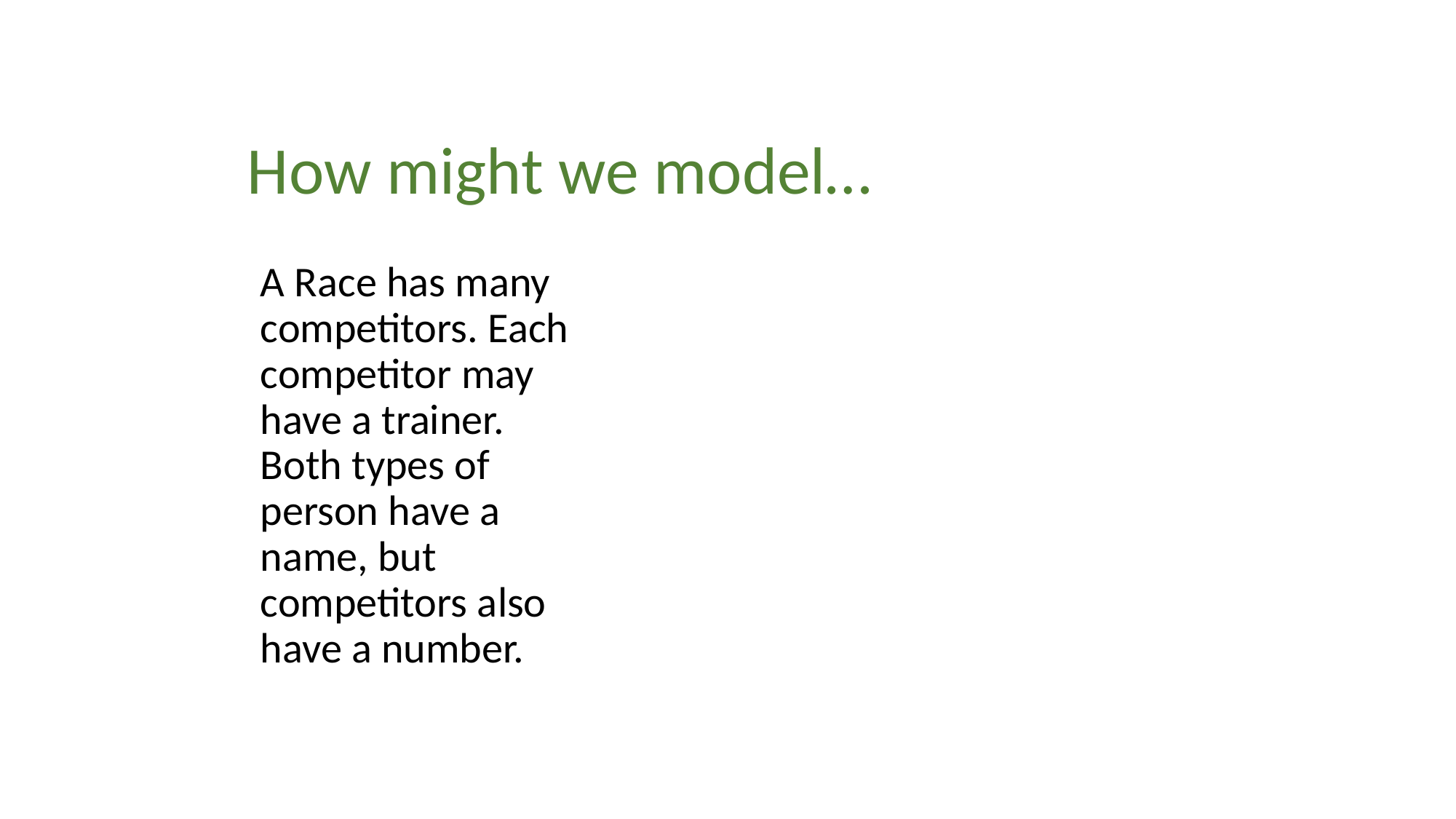

# How might we model…
A Race has many competitors. Each competitor may have a trainer. Both types of person have a name, but competitors also have a number.